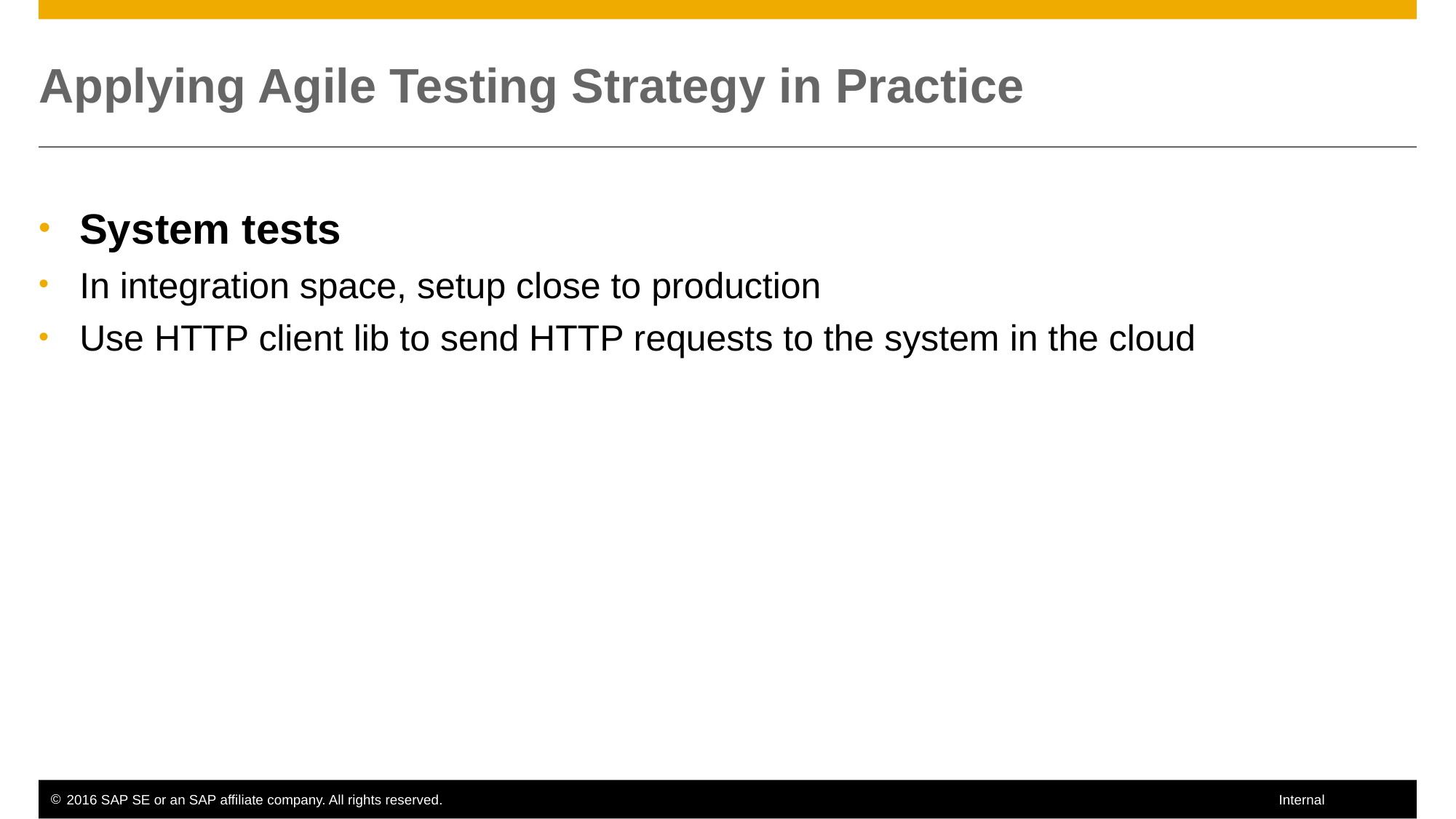

# Applying Agile Testing Strategy in Practice
System tests
In integration space, setup close to production
Use HTTP client lib to send HTTP requests to the system in the cloud